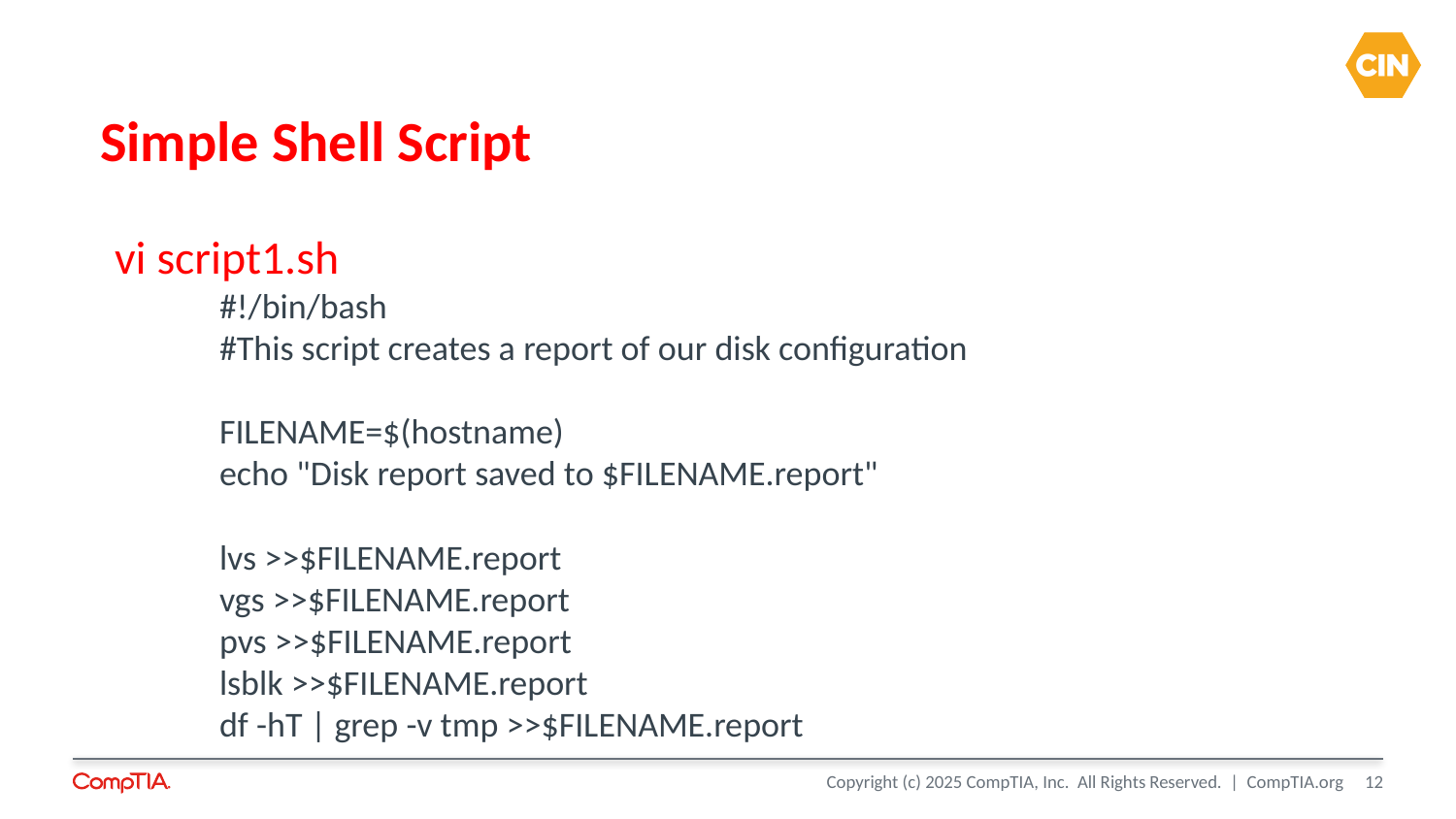

# Simple Shell Script
vi script1.sh
	#!/bin/bash
	#This script creates a report of our disk configuration
	FILENAME=$(hostname)
	echo "Disk report saved to $FILENAME.report"
	lvs >>$FILENAME.report
	vgs >>$FILENAME.report
	pvs >>$FILENAME.report
	lsblk >>$FILENAME.report
	df -hT | grep -v tmp >>$FILENAME.report
12